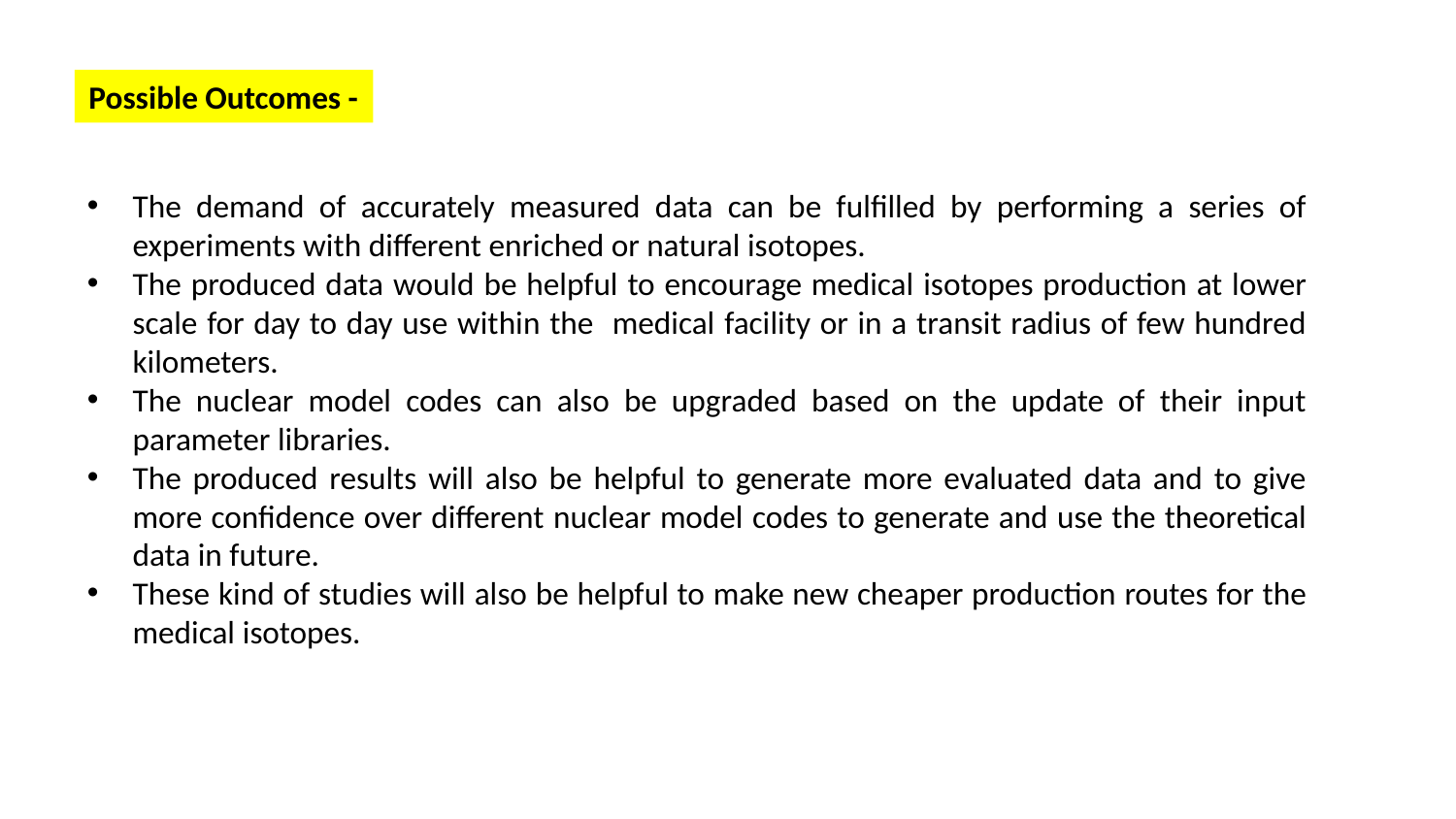

Possible Outcomes -
The demand of accurately measured data can be fulfilled by performing a series of experiments with different enriched or natural isotopes.
The produced data would be helpful to encourage medical isotopes production at lower scale for day to day use within the  medical facility or in a transit radius of few hundred kilometers.
The nuclear model codes can also be upgraded based on the update of their input parameter libraries.
The produced results will also be helpful to generate more evaluated data and to give more confidence over different nuclear model codes to generate and use the theoretical data in future.
These kind of studies will also be helpful to make new cheaper production routes for the medical isotopes.